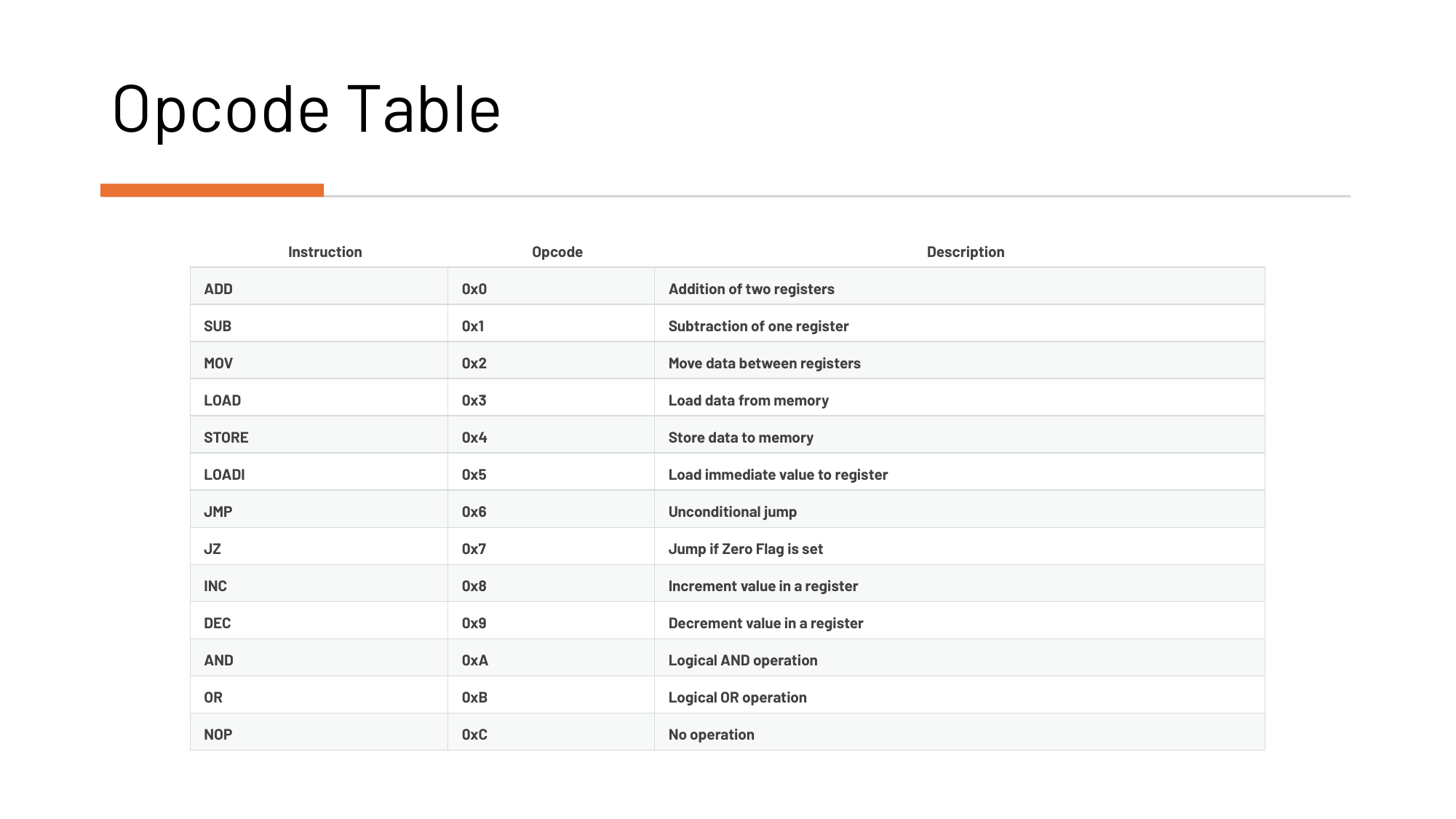

# Opcode Table

| Instruction | Opcode | Description |
| --- | --- | --- |
| ADD | 0x0 | Addition of two registers |
| SUB | 0x1 | Subtraction of one register |
| MOV | 0x2 | Move data between registers |
| LOAD | 0x3 | Load data from memory |
| STORE | 0x4 | Store data to memory |
| LOADI | 0x5 | Load immediate value to register |
| JMP | 0x6 | Unconditional jump |
| JZ | 0x7 | Jump if Zero Flag is set |
| INC | 0x8 | Increment value in a register |
| DEC | 0x9 | Decrement value in a register |
| AND | 0xA | Logical AND operation |
| OR | 0xB | Logical OR operation |
| NOP | 0xC | No operation |